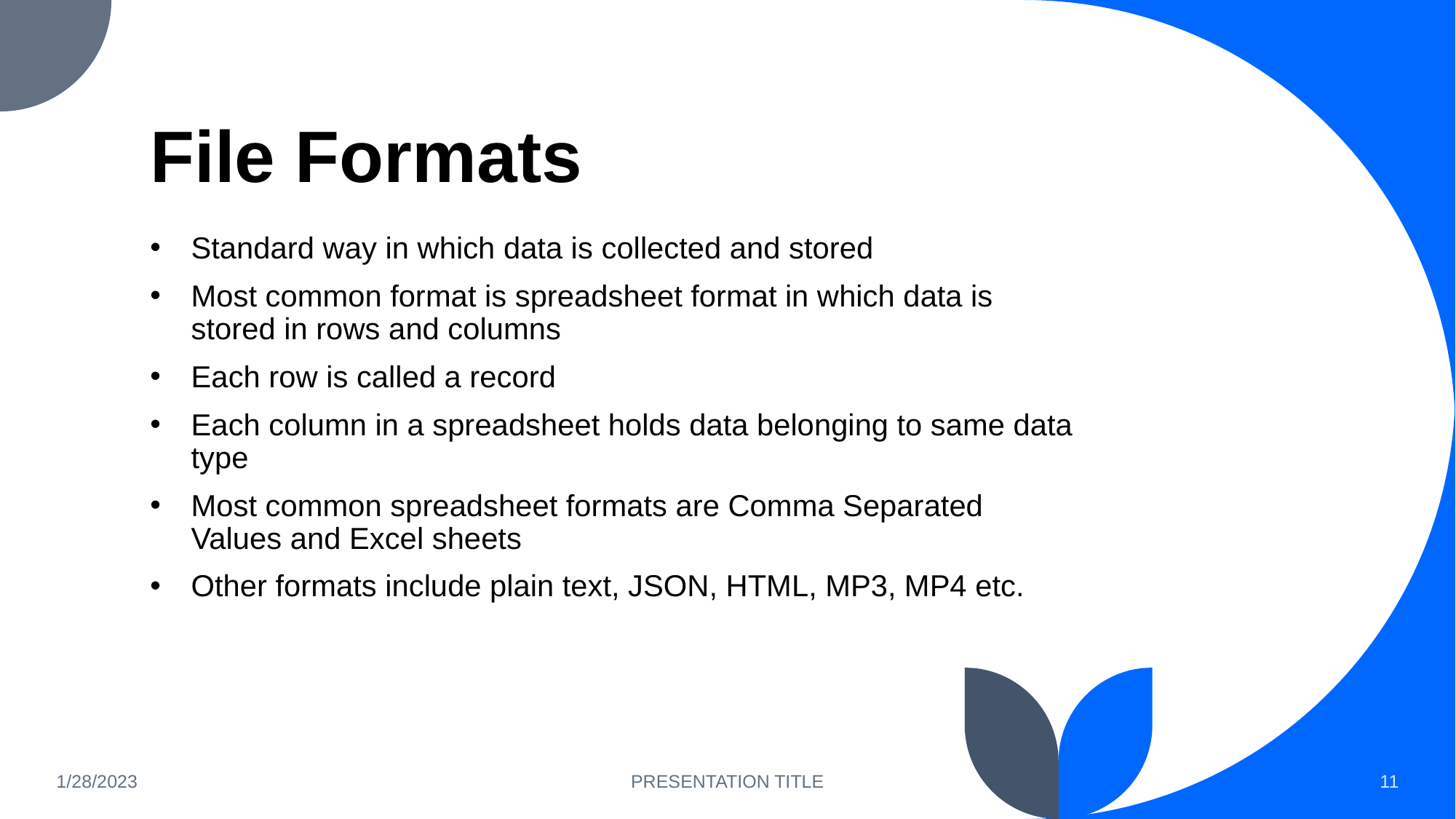

# File Formats
Standard way in which data is collected and stored
Most common format is spreadsheet format in which data is stored in rows and columns
Each row is called a record
Each column in a spreadsheet holds data belonging to same data type
Most common spreadsheet formats are Comma Separated Values and Excel sheets
Other formats include plain text, JSON, HTML, MP3, MP4 etc.
1/28/2023
PRESENTATION TITLE
11